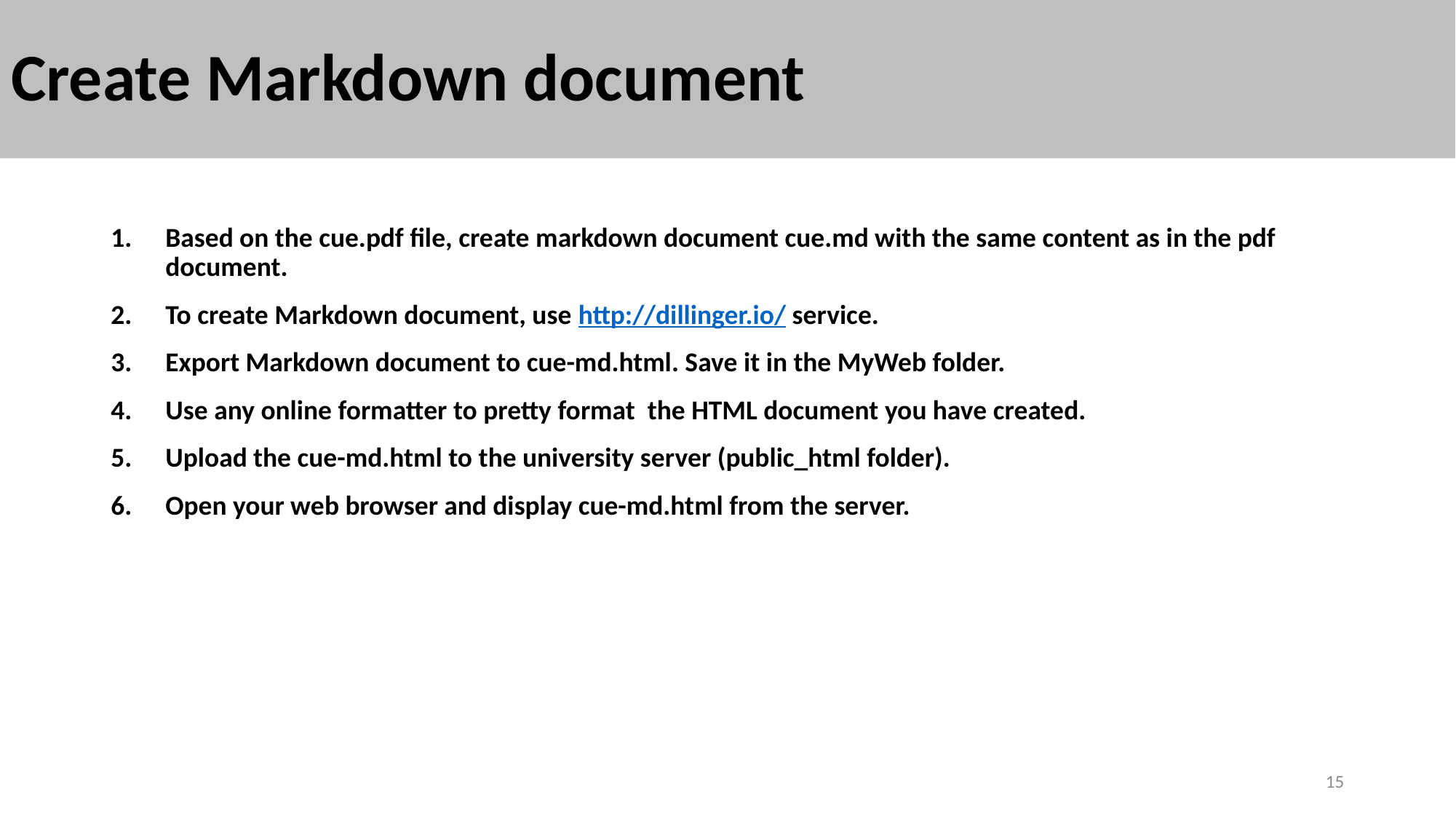

# Create Markdown document
Based on the cue.pdf file, create markdown document cue.md with the same content as in the pdf document.
To create Markdown document, use http://dillinger.io/ service.
Export Markdown document to cue-md.html. Save it in the MyWeb folder.
Use any online formatter to pretty format  the HTML document you have created.
Upload the cue-md.html to the university server (public_html folder).
Open your web browser and display cue-md.html from the server.
15